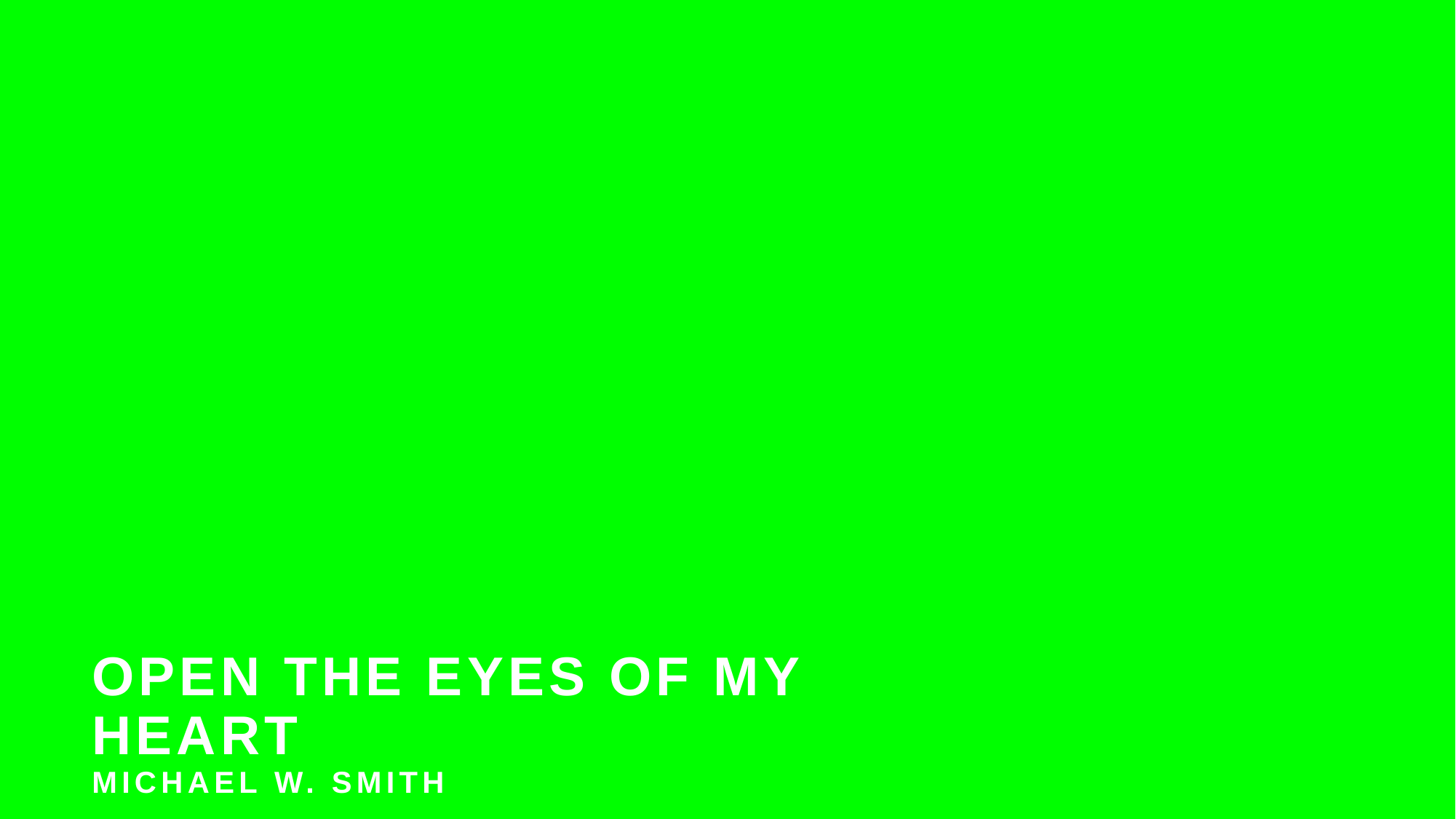

# OPEN THE EYES OF MY HEART MICHAEL W. SMITH